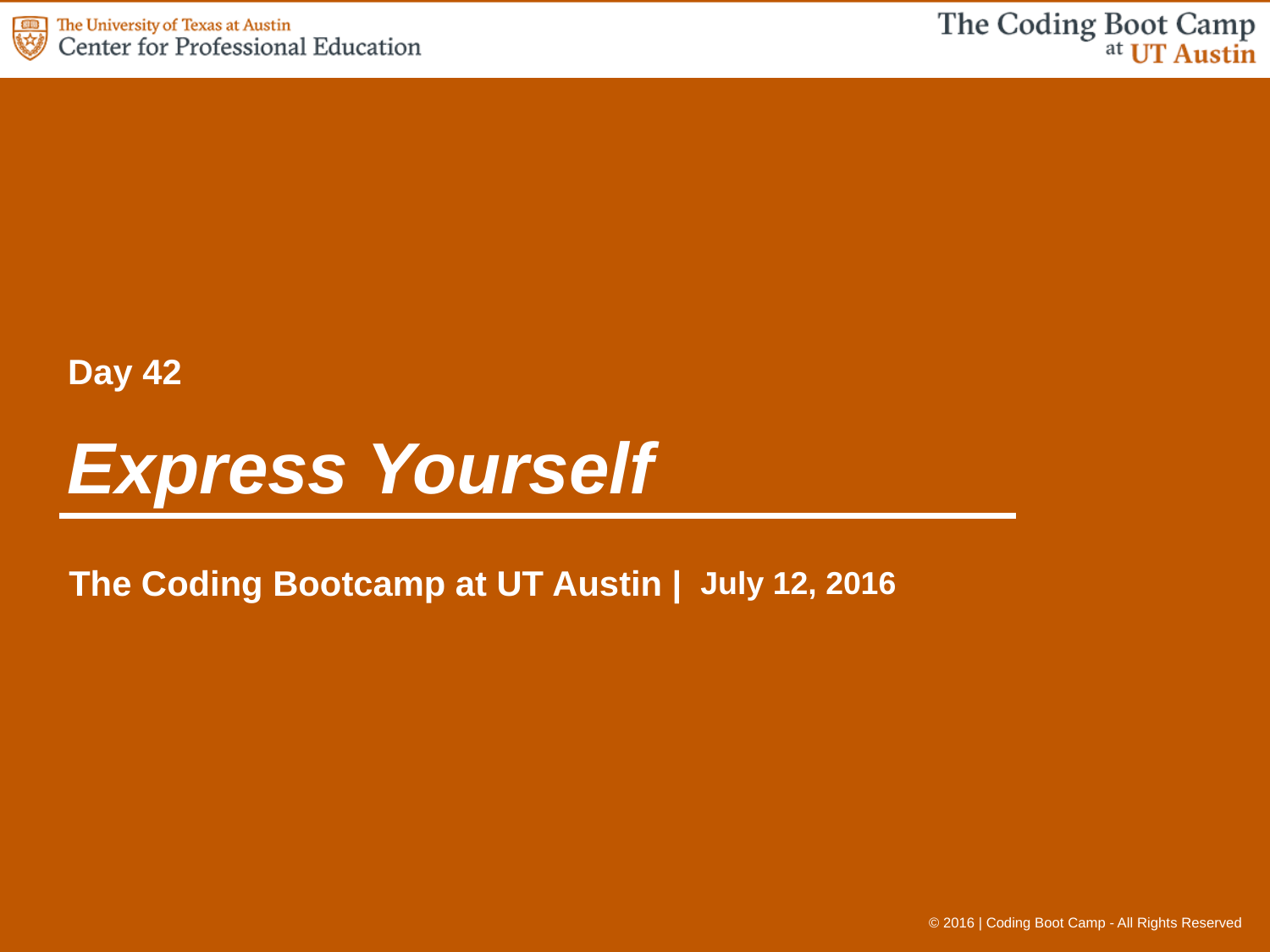

Day 42
# Express Yourself
July 12, 2016